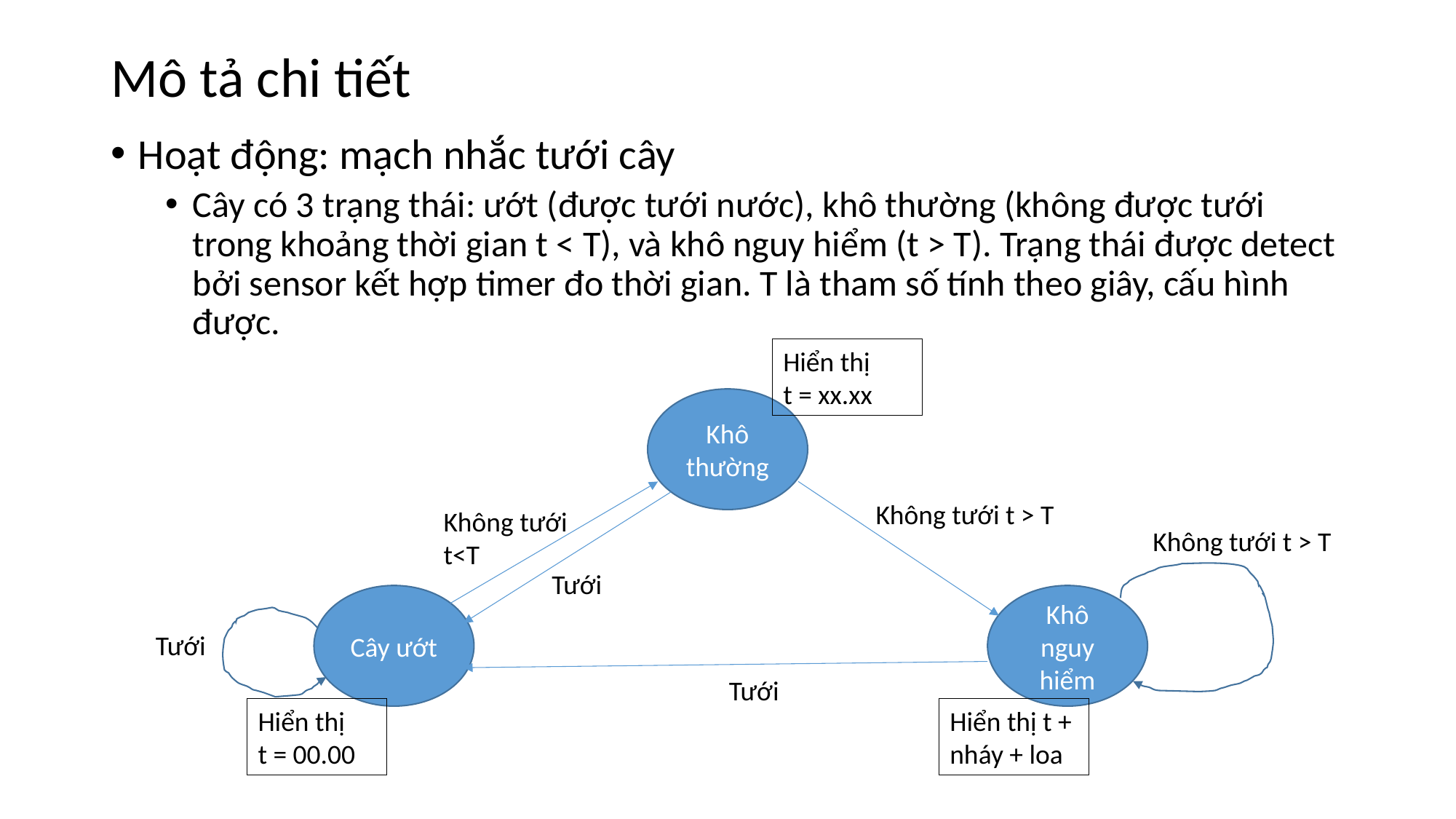

# Mô tả chi tiết
Hoạt động: mạch nhắc tưới cây
Cây có 3 trạng thái: ướt (được tưới nước), khô thường (không được tưới trong khoảng thời gian t < T), và khô nguy hiểm (t > T). Trạng thái được detect bởi sensor kết hợp timer đo thời gian. T là tham số tính theo giây, cấu hình được.
Hiển thị
t = xx.xx
Khô thường
Không tưới t > T
Không tưới
t<T
Không tưới t > T
Tưới

Cây ướt
Khô nguy hiểm

Tưới
Tưới
Hiển thị
t = 00.00
Hiển thị t + nháy + loa